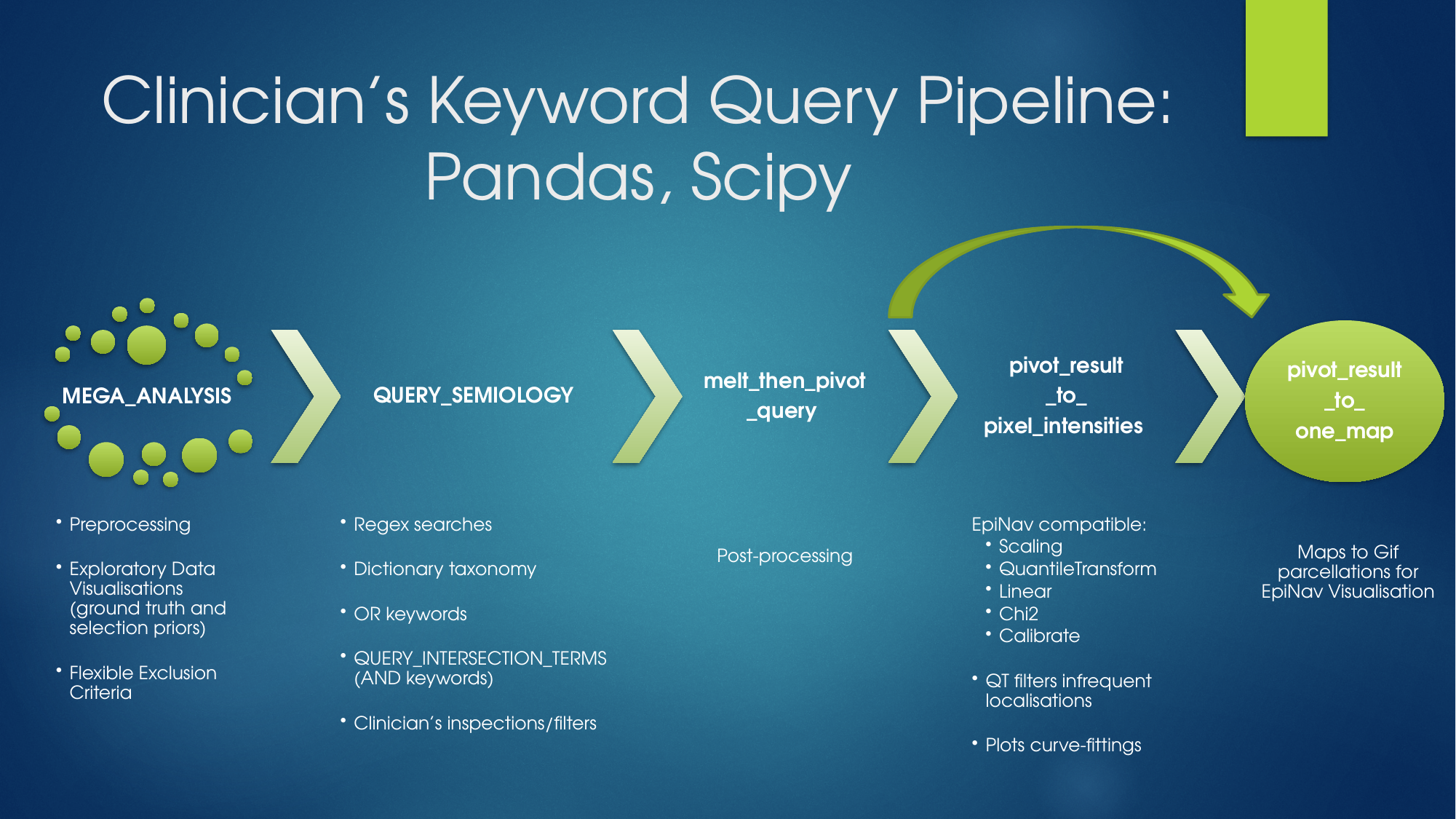

# Clinician’s Keyword Query Pipeline: Pandas, Scipy
MEGA_ANALYSIS
Preprocessing

Exploratory Data Visualisations (ground truth and selection priors)

Flexible Exclusion Criteria
QUERY_SEMIOLOGY
Regex searches

Dictionary taxonomy

OR keywords

QUERY_INTERSECTION_TERMS (AND keywords)

Clinician’s inspections/filters
melt_then_pivot
_query
Post-processing
pivot_result
_to_
pixel_intensities
EpiNav compatible:
Scaling
QuantileTransform
Linear
Chi2
Calibrate

QT filters infrequent localisations

Plots curve-fittings
pivot_result
_to_
one_map
Maps to Gif parcellations for EpiNav Visualisation